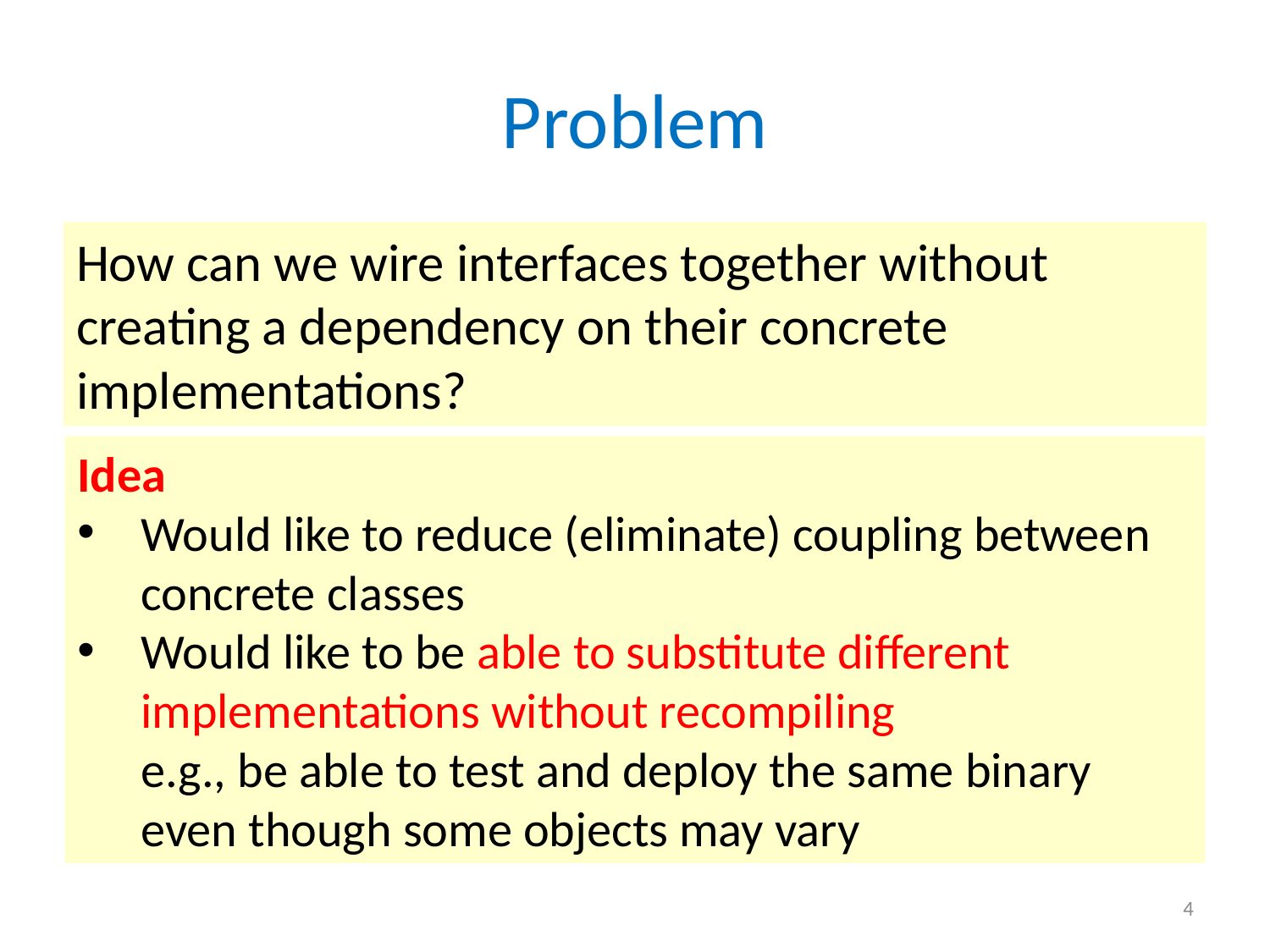

# Problem
How can we wire interfaces together without creating a dependency on their concrete implementations?
Idea
Would like to reduce (eliminate) coupling between concrete classes
Would like to be able to substitute different implementations without recompiling
e.g., be able to test and deploy the same binary even though some objects may vary
4